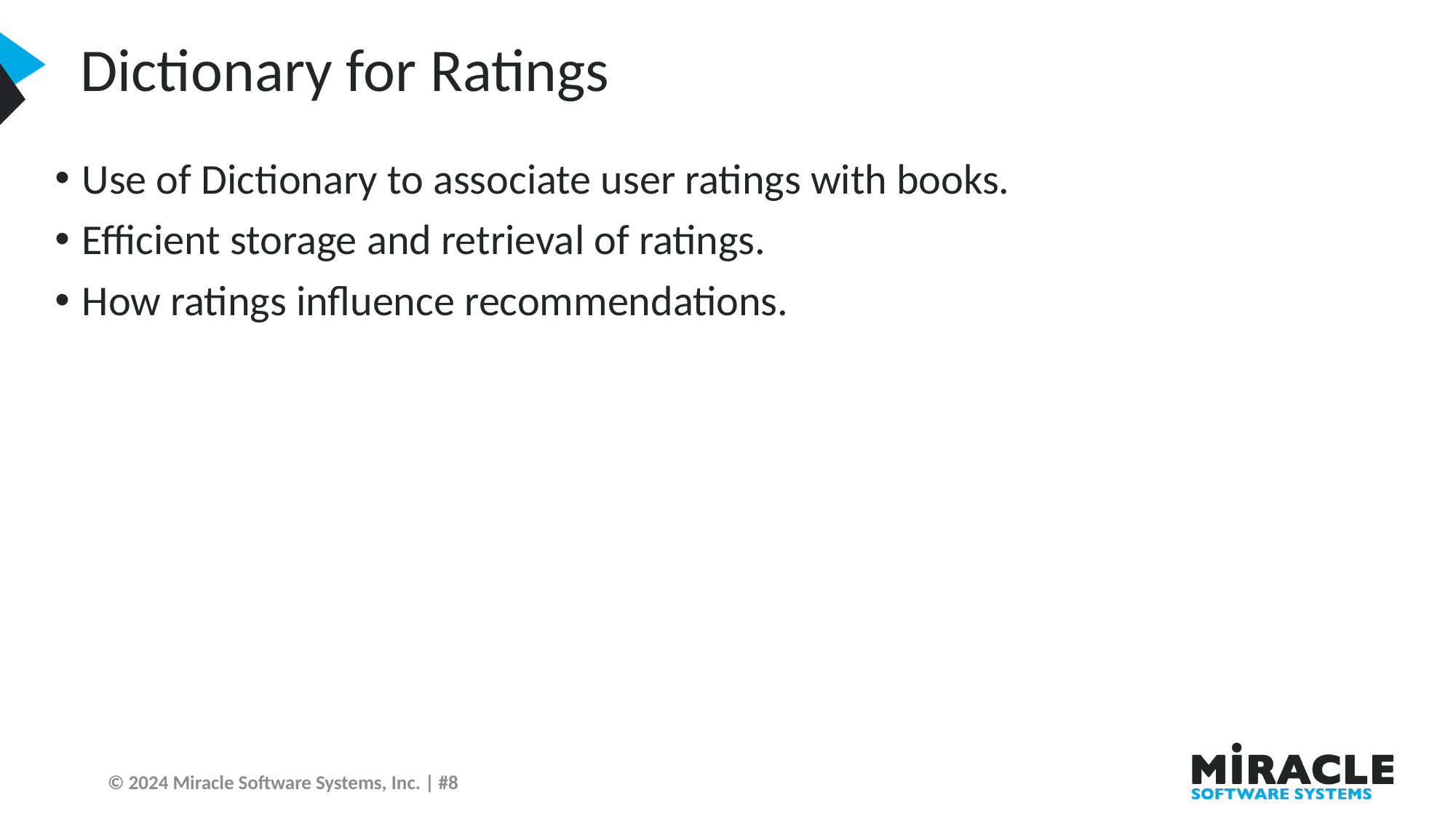

Dictionary for Ratings
Use of Dictionary to associate user ratings with books.
Efficient storage and retrieval of ratings.
How ratings influence recommendations.